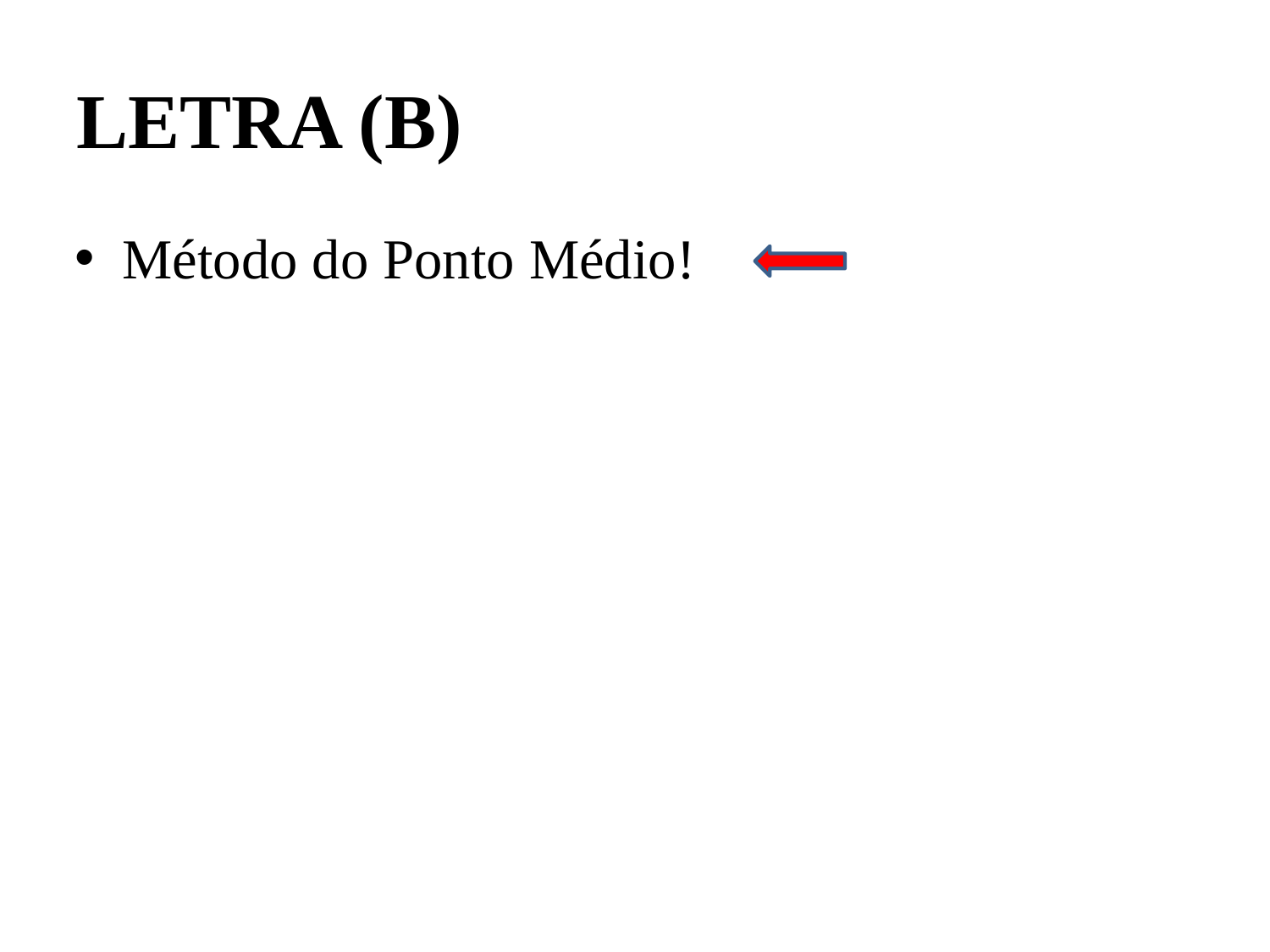

# LETRA (B)
Método do Ponto Médio!